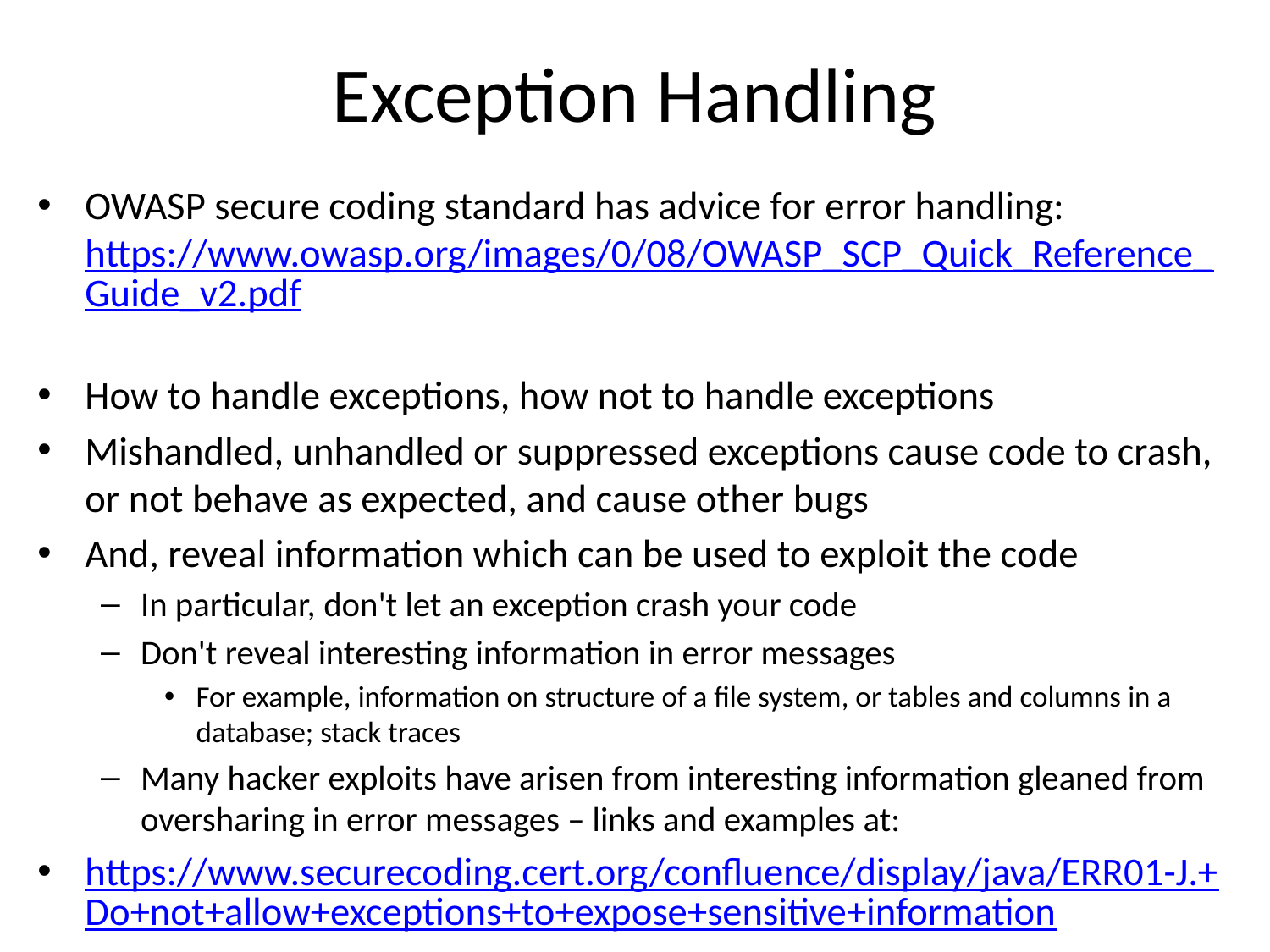

# Exception Handling
OWASP secure coding standard has advice for error handling: https://www.owasp.org/images/0/08/OWASP_SCP_Quick_Reference_Guide_v2.pdf
How to handle exceptions, how not to handle exceptions
Mishandled, unhandled or suppressed exceptions cause code to crash, or not behave as expected, and cause other bugs
And, reveal information which can be used to exploit the code
In particular, don't let an exception crash your code
Don't reveal interesting information in error messages
For example, information on structure of a file system, or tables and columns in a database; stack traces
Many hacker exploits have arisen from interesting information gleaned from oversharing in error messages – links and examples at:
https://www.securecoding.cert.org/confluence/display/java/ERR01-J.+Do+not+allow+exceptions+to+expose+sensitive+information
http://cwe.mitre.org/data/definitions/209.html